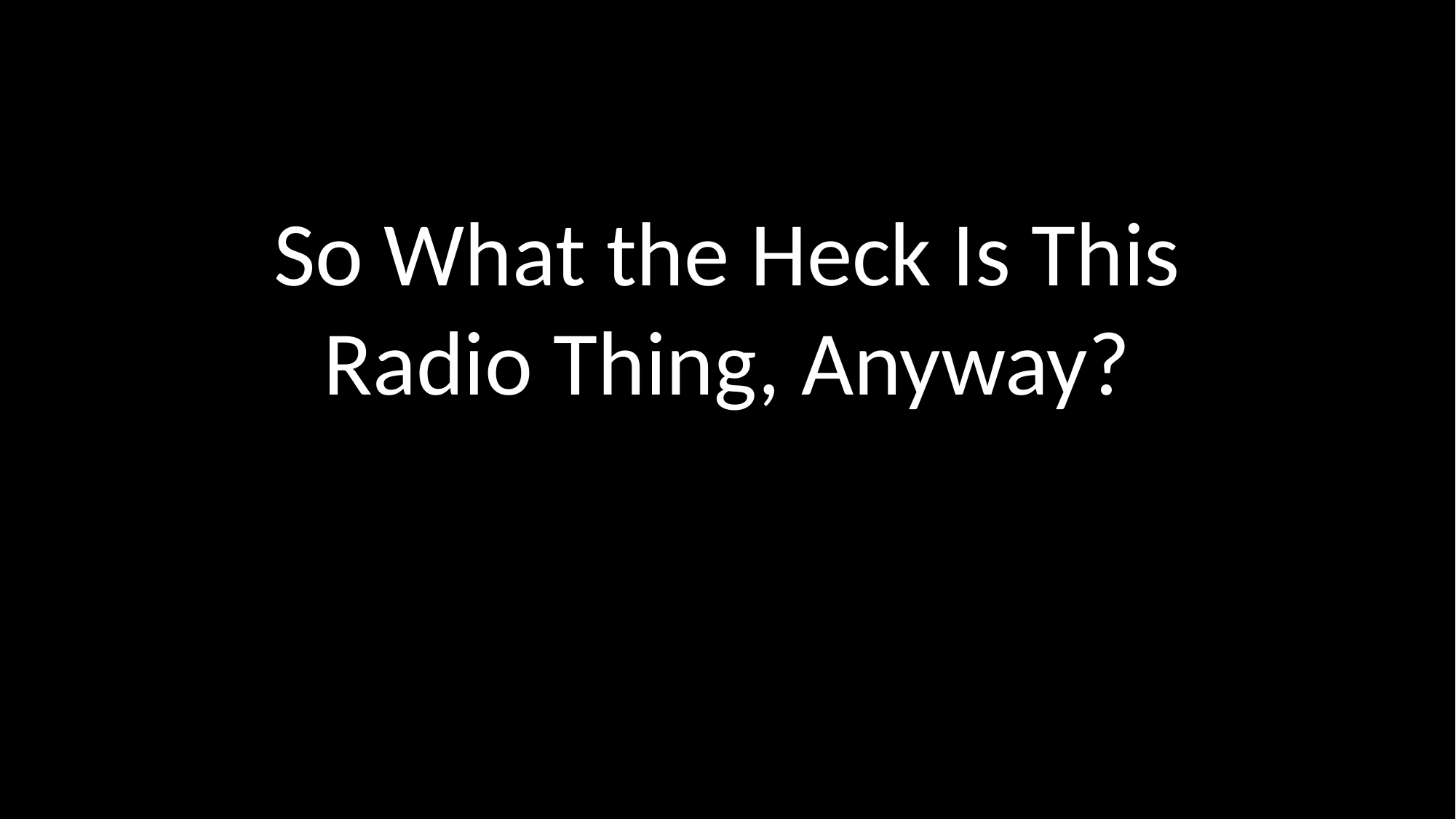

So What the Heck Is This Radio Thing, Anyway?